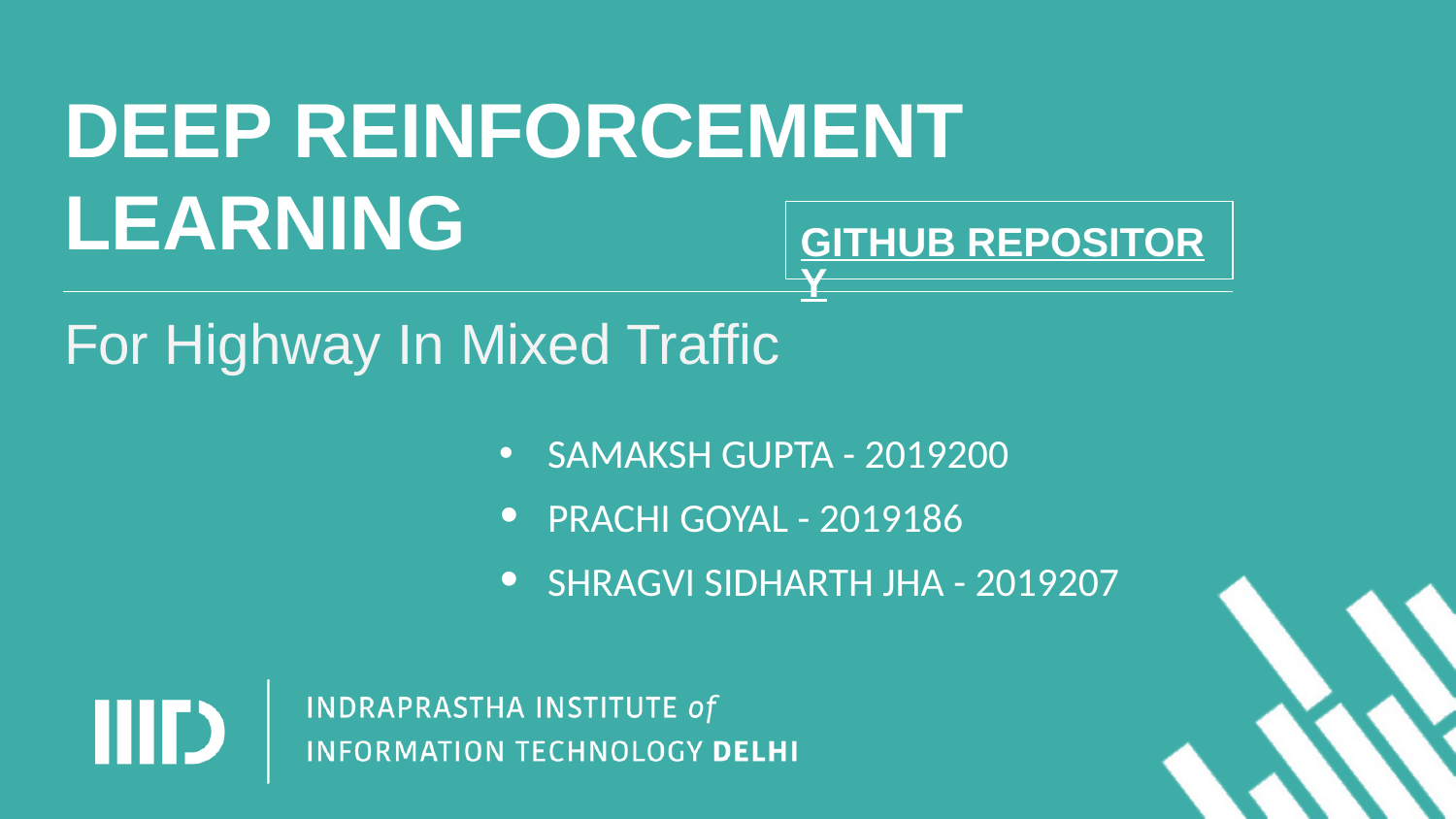

# DEEP REINFORCEMENT LEARNING
GITHUB REPOSITORY
For Highway In Mixed Traffic
SAMAKSH GUPTA - 2019200
PRACHI GOYAL - 2019186
SHRAGVI SIDHARTH JHA - 2019207